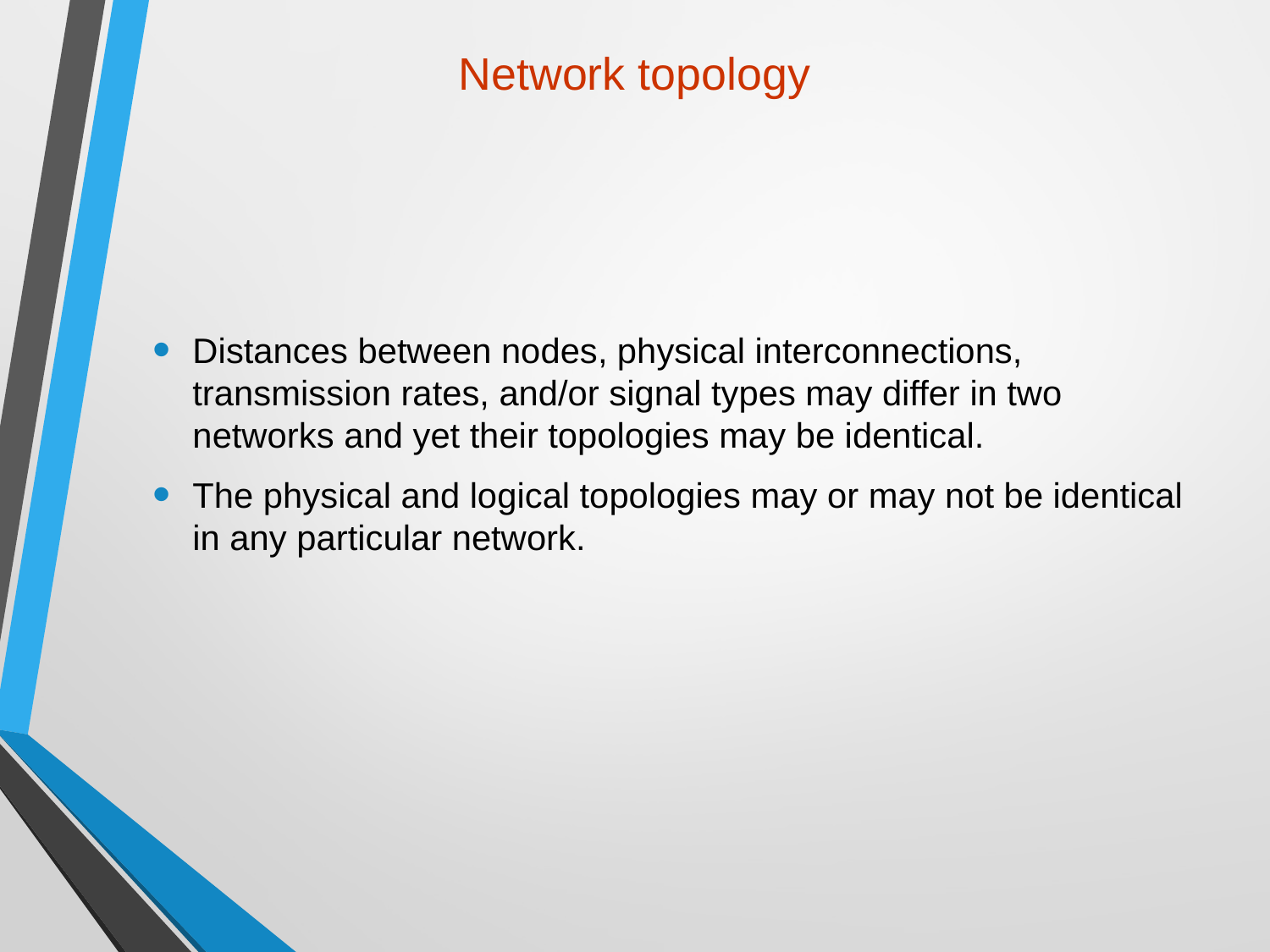

# Network topology
Distances between nodes, physical interconnections, transmission rates, and/or signal types may differ in two networks and yet their topologies may be identical.
The physical and logical topologies may or may not be identical in any particular network.